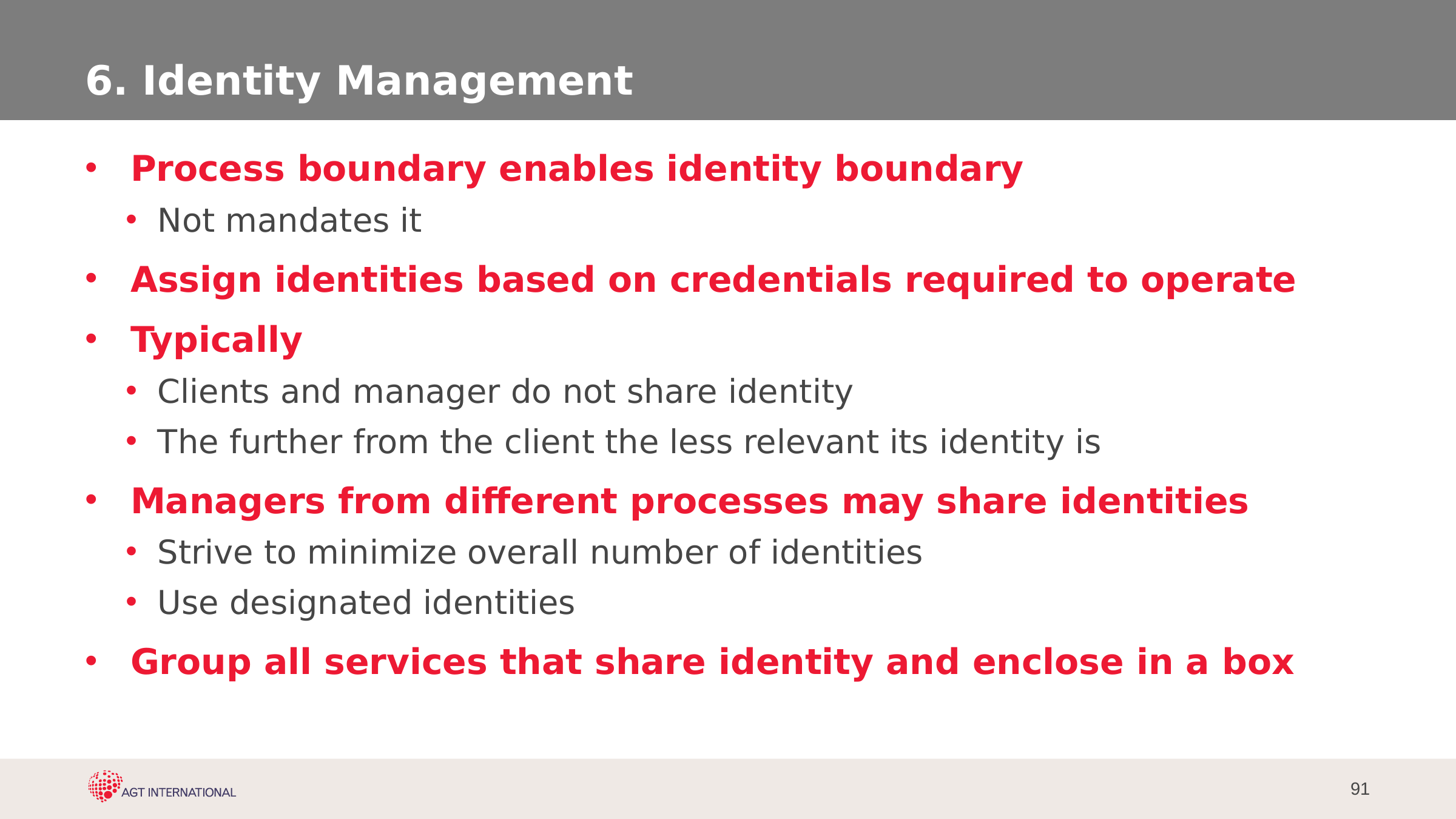

# 6. Identity Management
Process boundary enables identity boundary
Not mandates it
Assign identities based on credentials required to operate
Typically
Clients and manager do not share identity
The further from the client the less relevant its identity is
Managers from different processes may share identities
Strive to minimize overall number of identities
Use designated identities
Group all services that share identity and enclose in a box